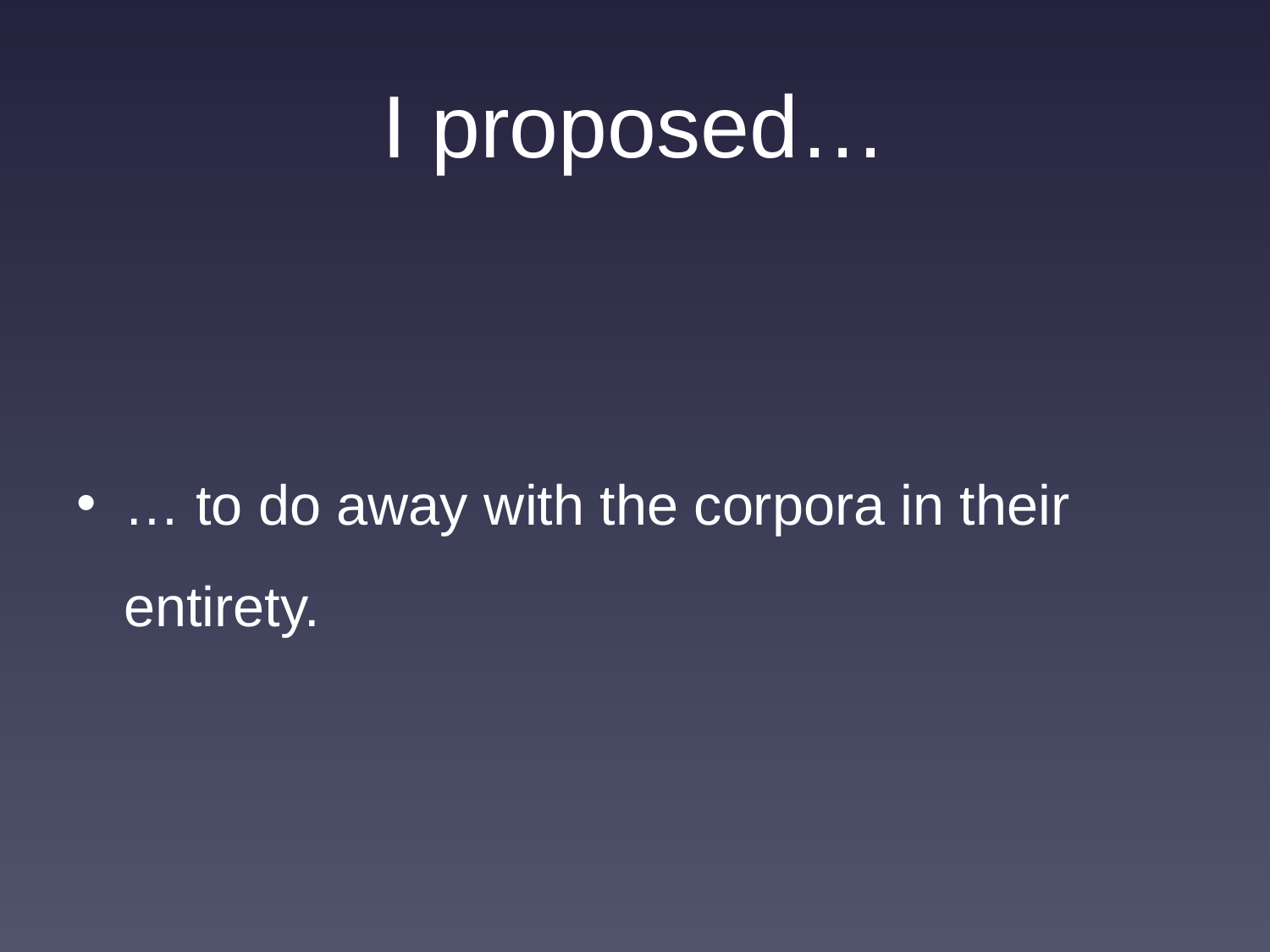

# I proposed…
… to do away with the corpora in their entirety.